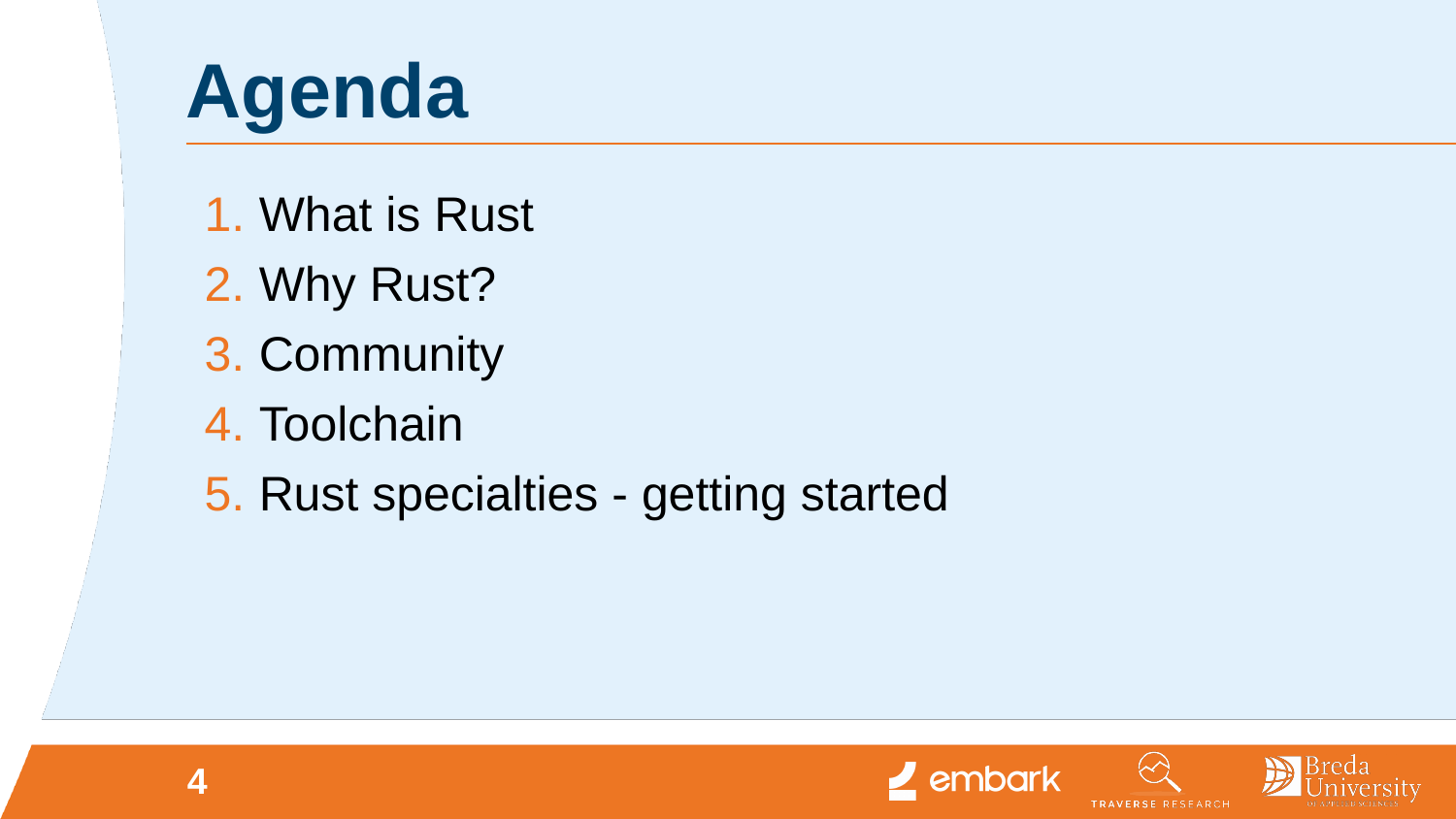

# Agenda
What is Rust
Why Rust?
Community
Toolchain
Rust specialties - getting started
4